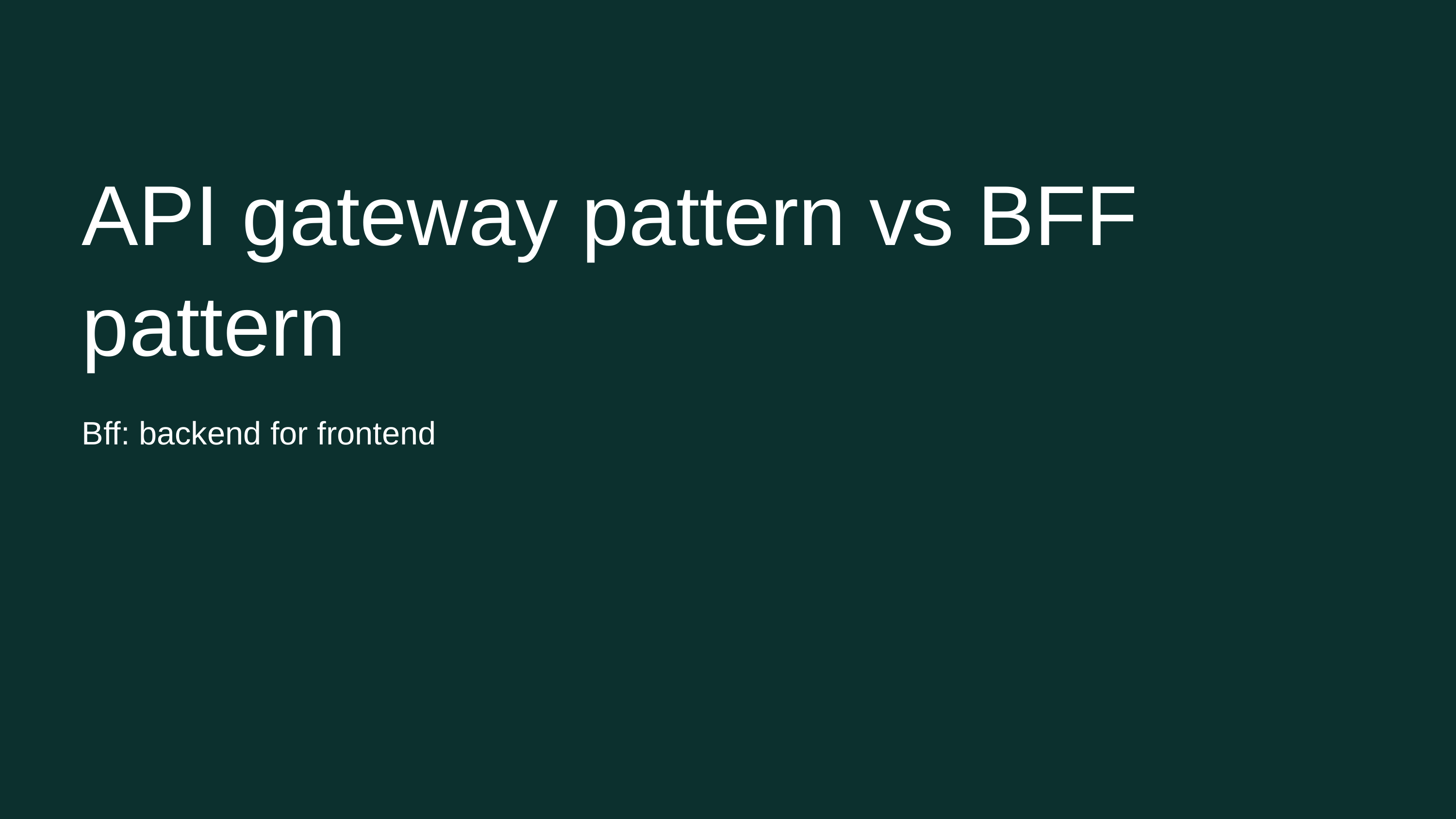

API gateway pattern vs BFF pattern
Bff: backend for frontend